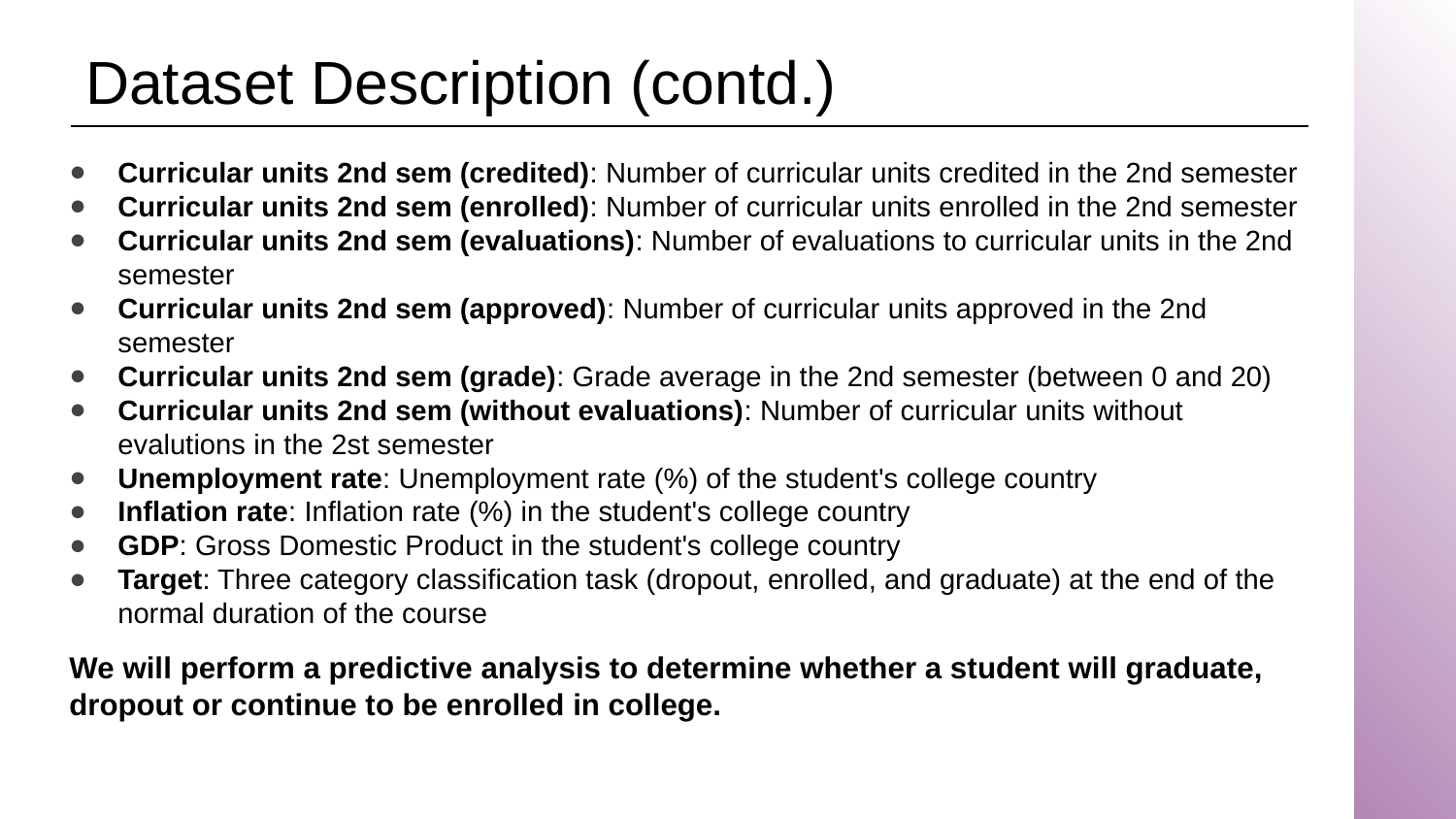

# Dataset Description (contd.)
Curricular units 2nd sem (credited): Number of curricular units credited in the 2nd semester
Curricular units 2nd sem (enrolled): Number of curricular units enrolled in the 2nd semester
Curricular units 2nd sem (evaluations): Number of evaluations to curricular units in the 2nd semester
Curricular units 2nd sem (approved): Number of curricular units approved in the 2nd semester
Curricular units 2nd sem (grade): Grade average in the 2nd semester (between 0 and 20)
Curricular units 2nd sem (without evaluations): Number of curricular units without evalutions in the 2st semester
Unemployment rate: Unemployment rate (%) of the student's college country
Inflation rate: Inflation rate (%) in the student's college country
GDP: Gross Domestic Product in the student's college country
Target: Three category classification task (dropout, enrolled, and graduate) at the end of the normal duration of the course

We will perform a predictive analysis to determine whether a student will graduate, dropout or continue to be enrolled in college.